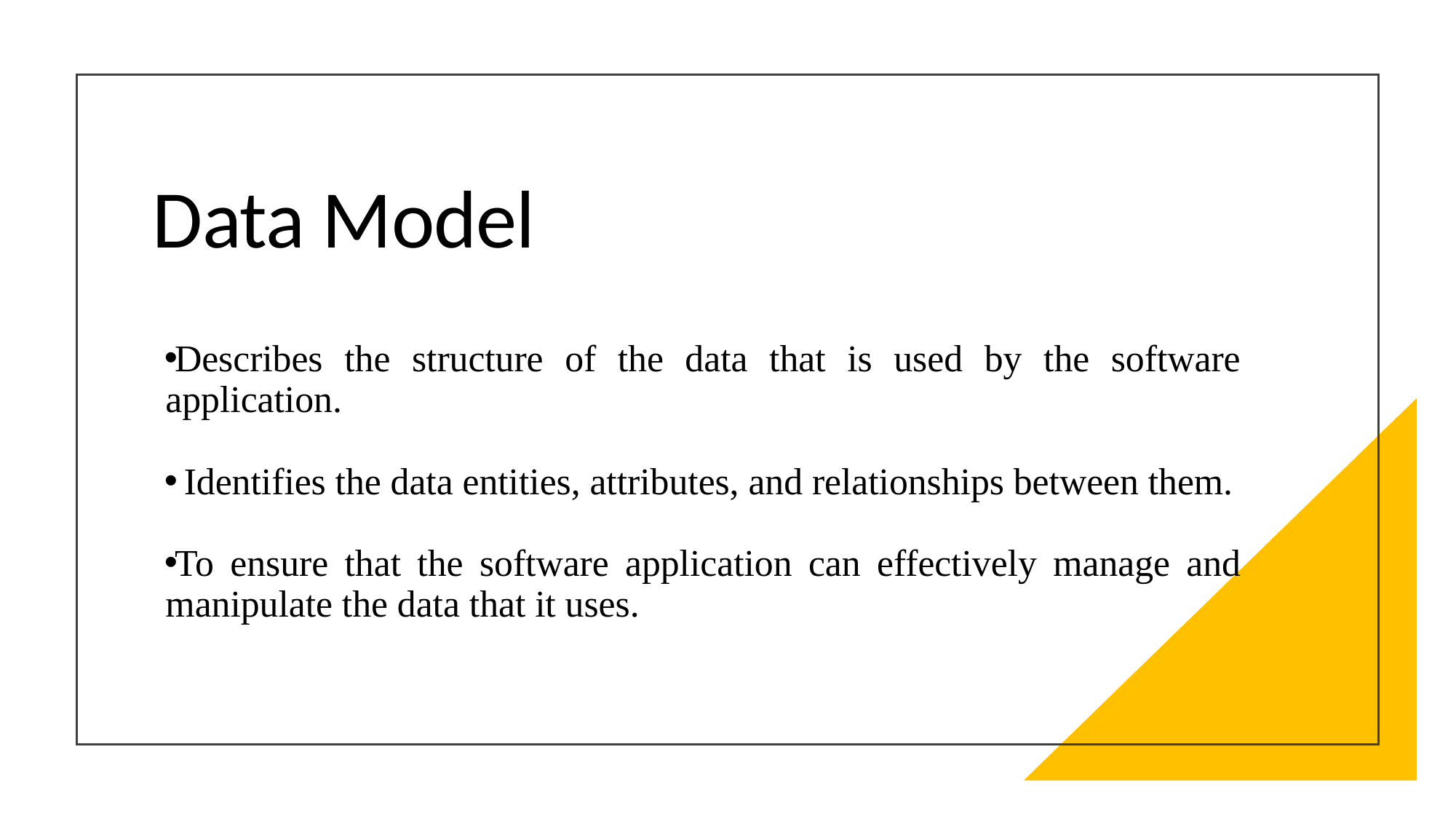

# Data Model
Describes the structure of the data that is used by the software application.

 Identifies the data entities, attributes, and relationships between them.

To ensure that the software application can effectively manage and manipulate the data that it uses.